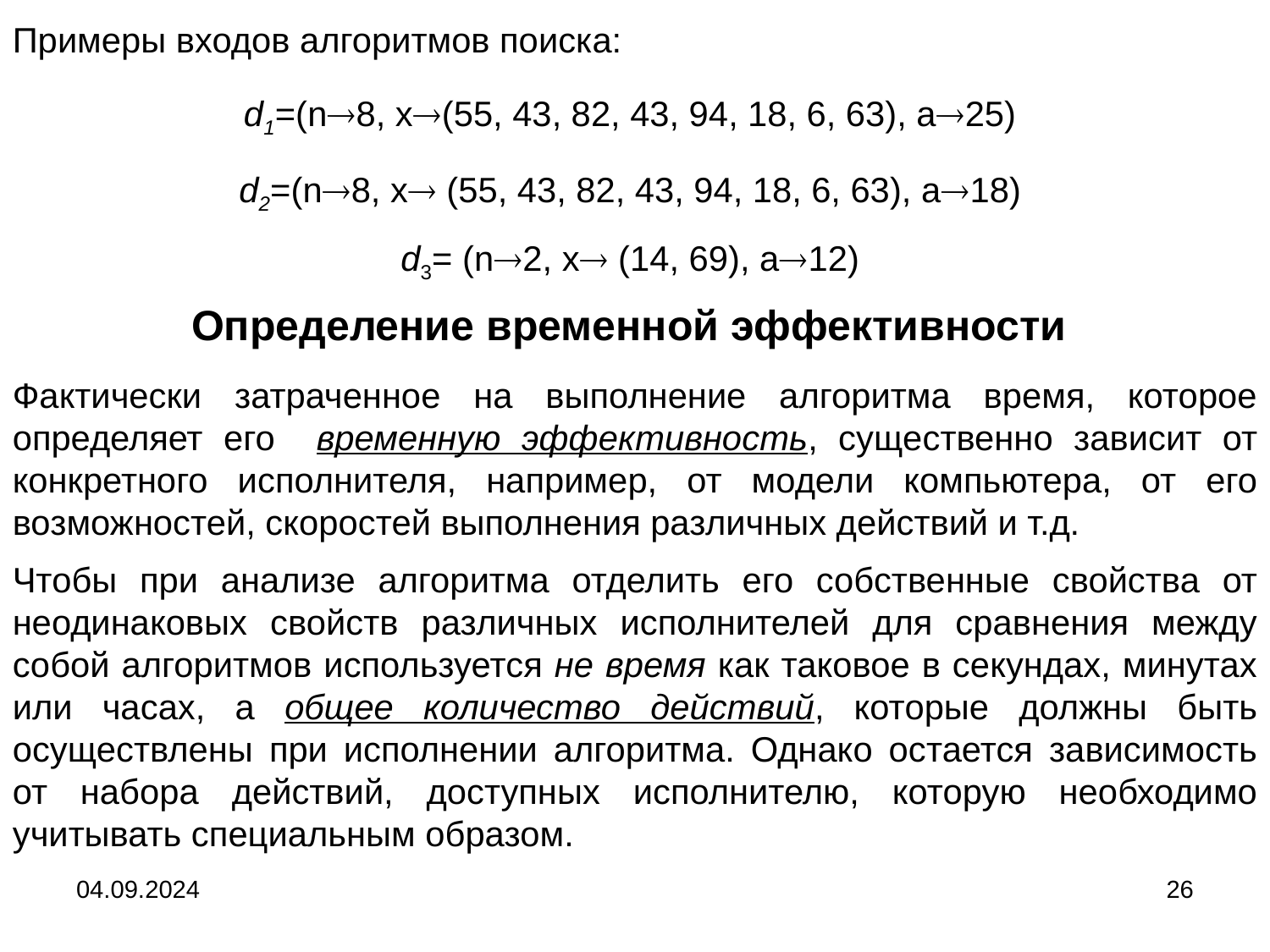

Примеры входов алгоритмов поиска:
d1=(n→8, x→(55, 43, 82, 43, 94, 18, 6, 63), a→25)
d2=(n→8, x→ (55, 43, 82, 43, 94, 18, 6, 63), a→18)
d3= (n→2, x→ (14, 69), a→12)
Определение временной эффективности
Фактически затраченное на выполнение алгоритма время, которое определяет его  временную эффективность, существенно зависит от конкретного исполнителя, например, от модели компьютера, от его возможностей, скоростей выполнения различных действий и т.д.
Чтобы при анализе алгоритма отделить его собственные свойства от неодинаковых свойств различных исполнителей для сравнения между собой алгоритмов используется не время как таковое в секундах, минутах или часах, а общее количество действий, которые должны быть осуществлены при исполнении алгоритма. Однако остается зависимость от набора действий, доступных исполнителю, которую необходимо учитывать специальным образом.
04.09.2024
26